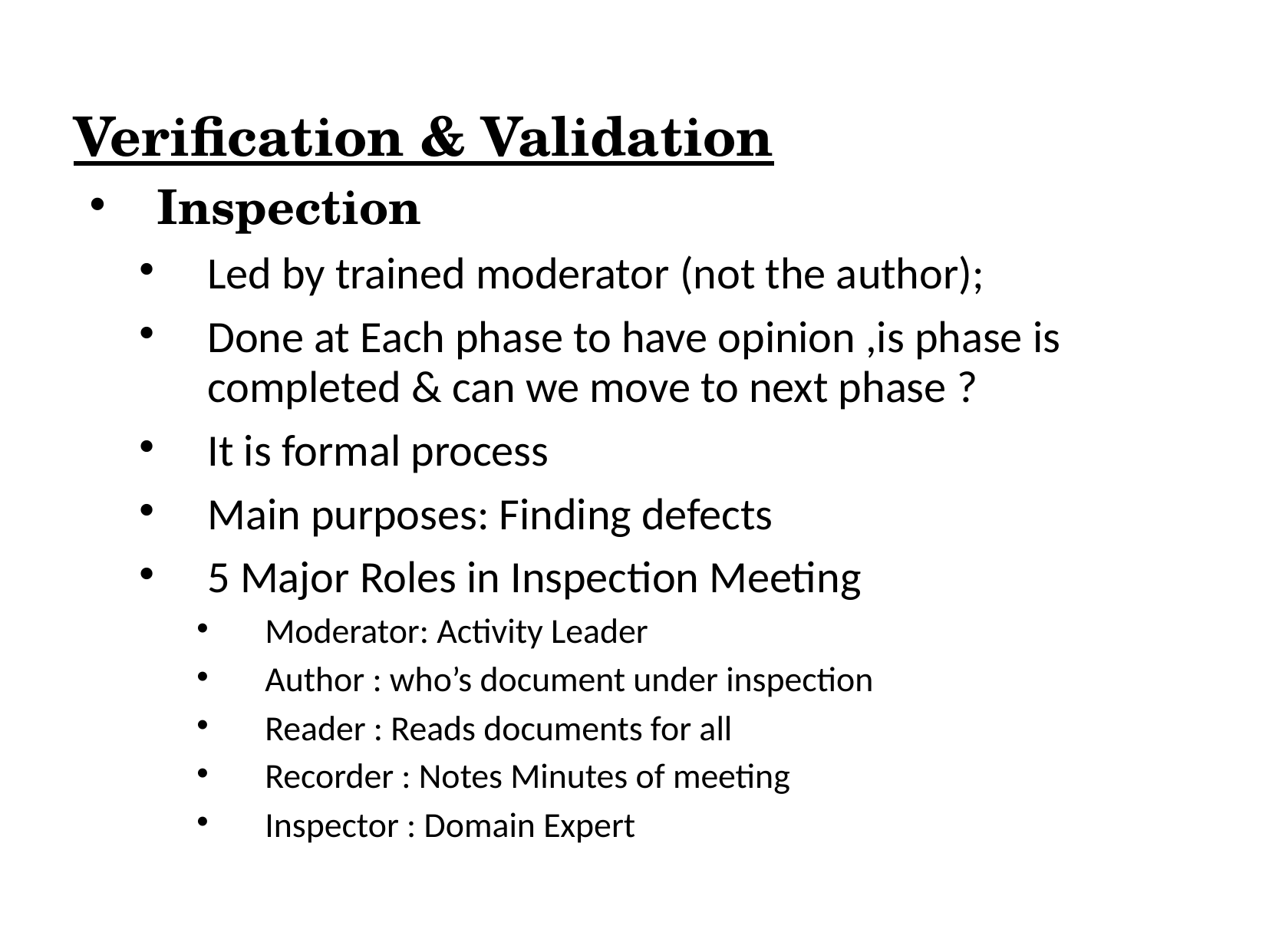

Verification & Validation
Inspection
Led by trained moderator (not the author);
Done at Each phase to have opinion ,is phase is completed & can we move to next phase ?
It is formal process
Main purposes: Finding defects
5 Major Roles in Inspection Meeting
Moderator: Activity Leader
Author : who’s document under inspection
Reader : Reads documents for all
Recorder : Notes Minutes of meeting
Inspector : Domain Expert